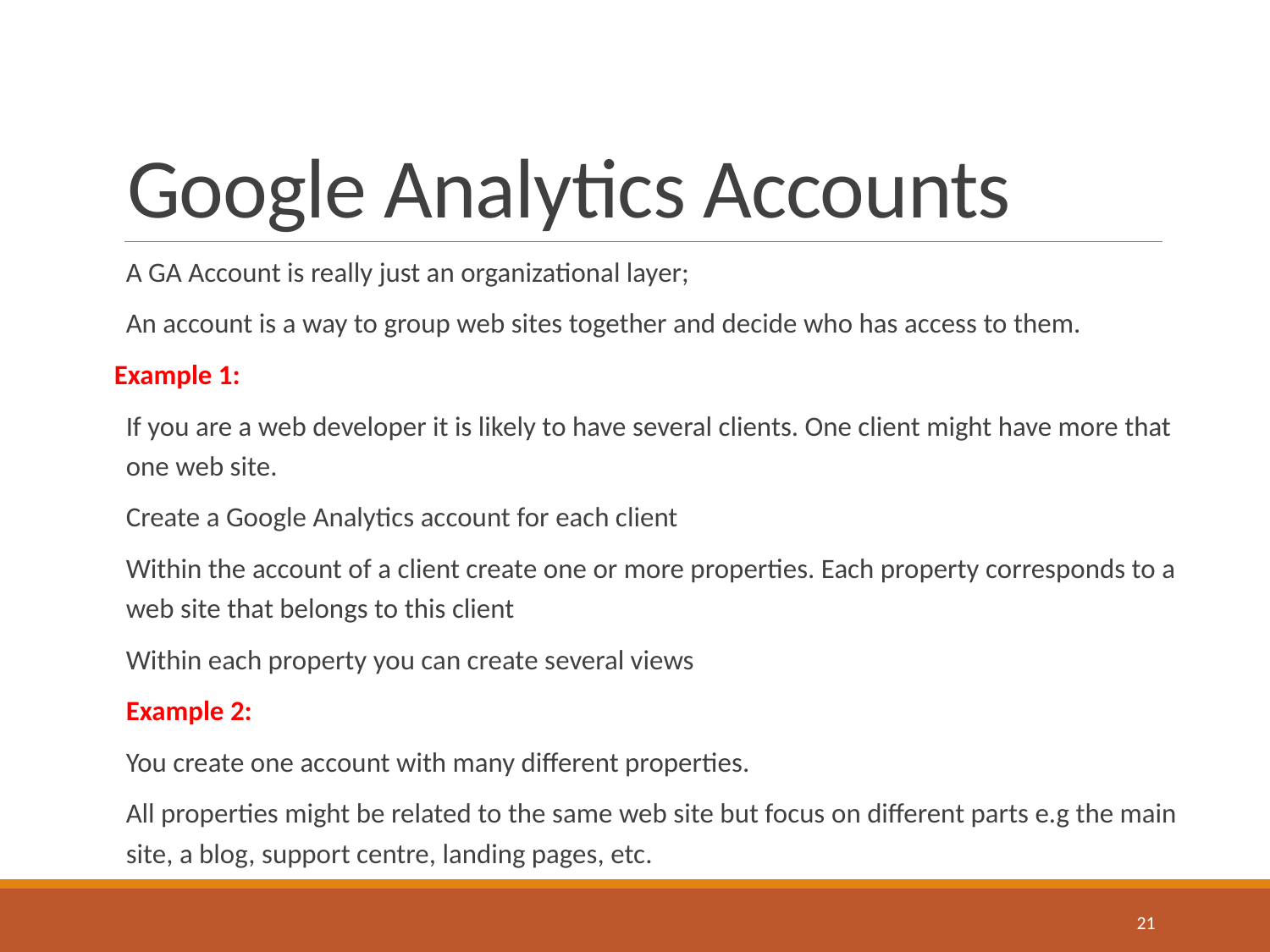

# Google Analytics Accounts
A GA Account is really just an organizational layer;
An account is a way to group web sites together and decide who has access to them.
Example 1:
	If you are a web developer it is likely to have several clients. One client might have more that one web site.
Create a Google Analytics account for each client
Within the account of a client create one or more properties. Each property corresponds to a web site that belongs to this client
Within each property you can create several views
Example 2:
You create one account with many different properties.
All properties might be related to the same web site but focus on different parts e.g the main site, a blog, support centre, landing pages, etc.
21